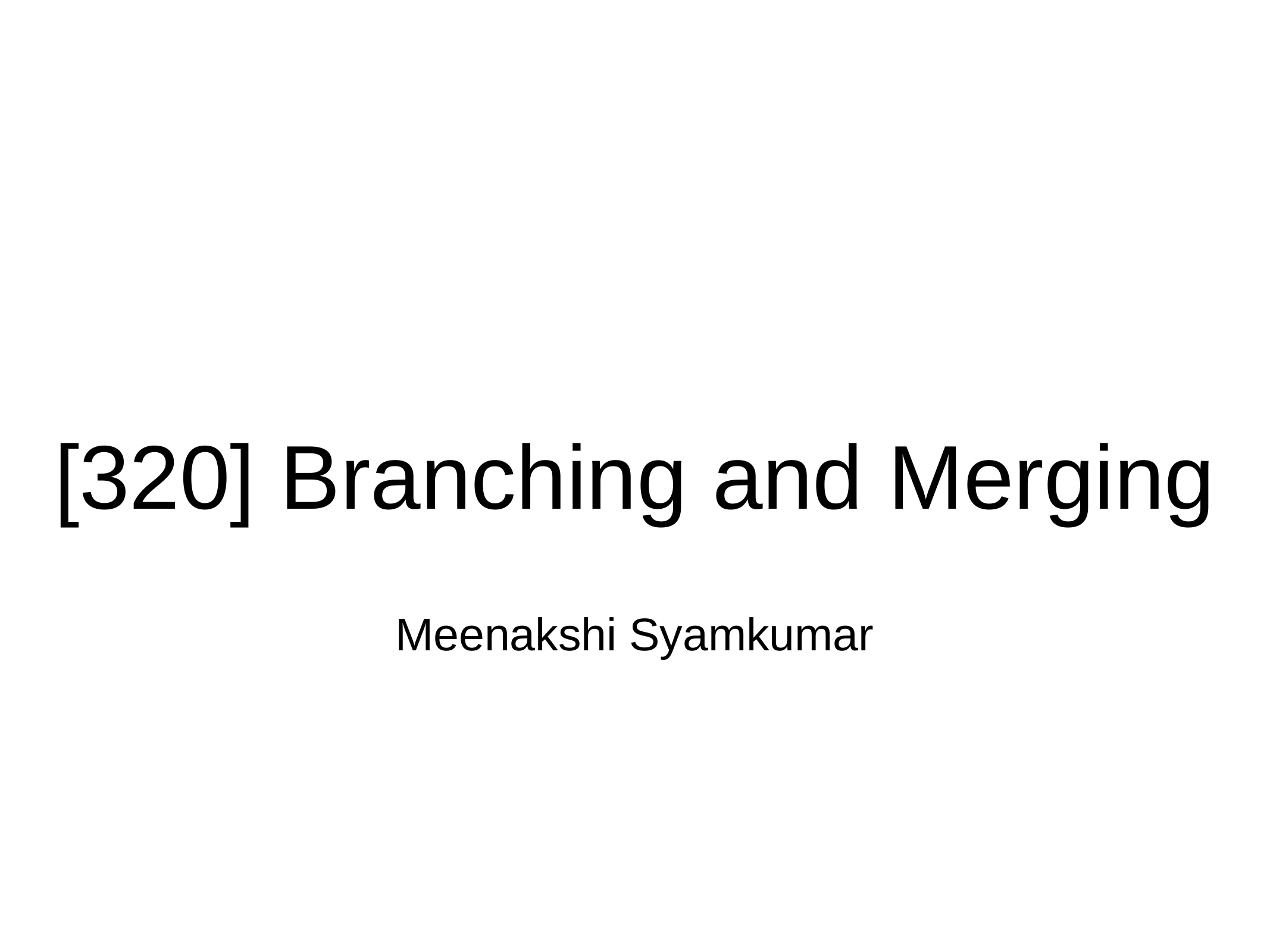

# [320] Branching and Merging
Meenakshi Syamkumar